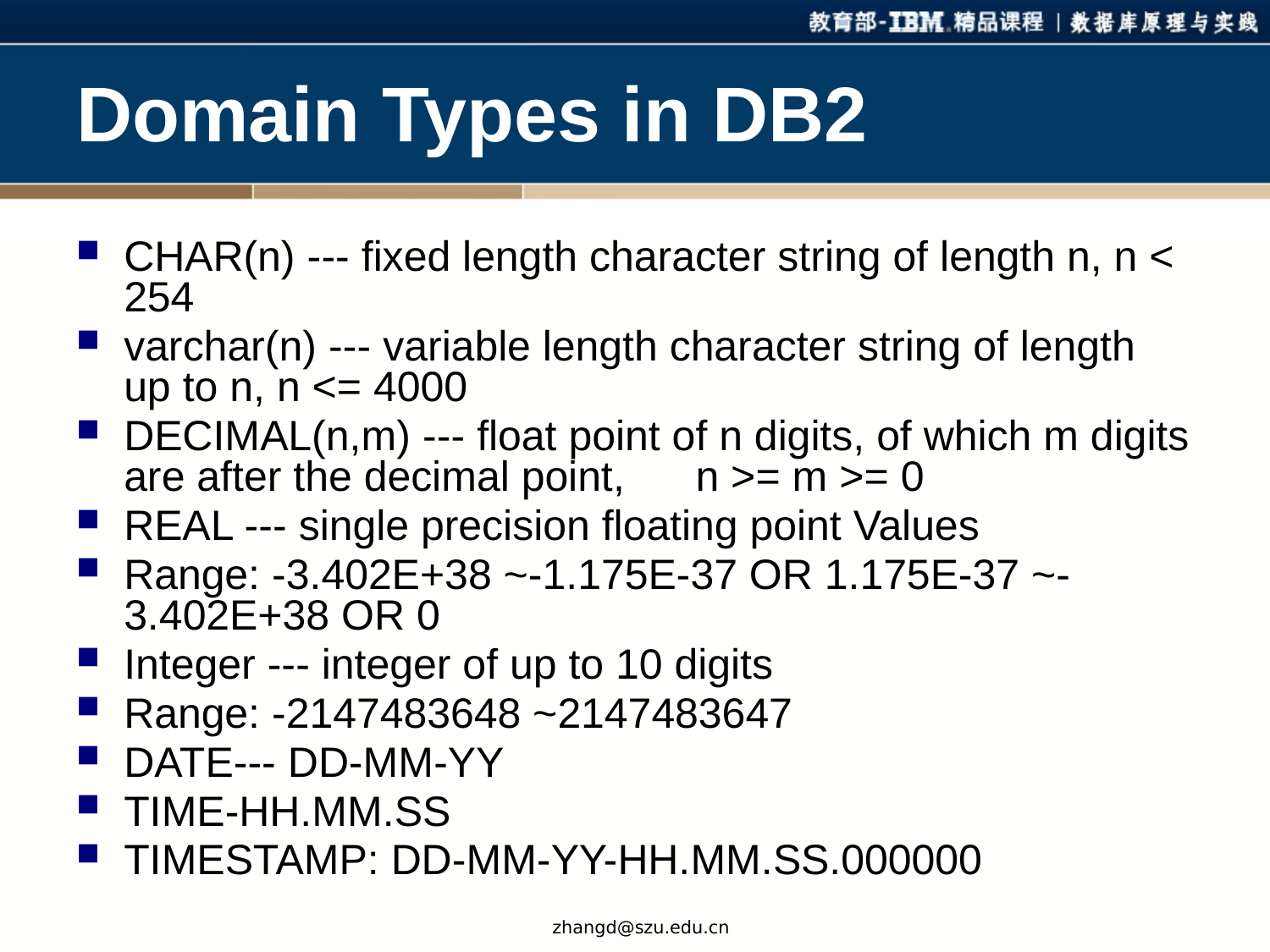

# Domain Types in DB2
CHAR(n) --- fixed length character string of length n, n < 254
varchar(n) --- variable length character string of length up to n, n <= 4000
DECIMAL(n,m) --- float point of n digits, of which m digits are after the decimal point,      n >= m >= 0
REAL --- single precision floating point Values
Range: -3.402E+38 ~-1.175E-37 OR 1.175E-37 ~-3.402E+38 OR 0
Integer --- integer of up to 10 digits
Range: -2147483648 ~2147483647
DATE--- DD-MM-YY
TIME-HH.MM.SS
TIMESTAMP: DD-MM-YY-HH.MM.SS.000000